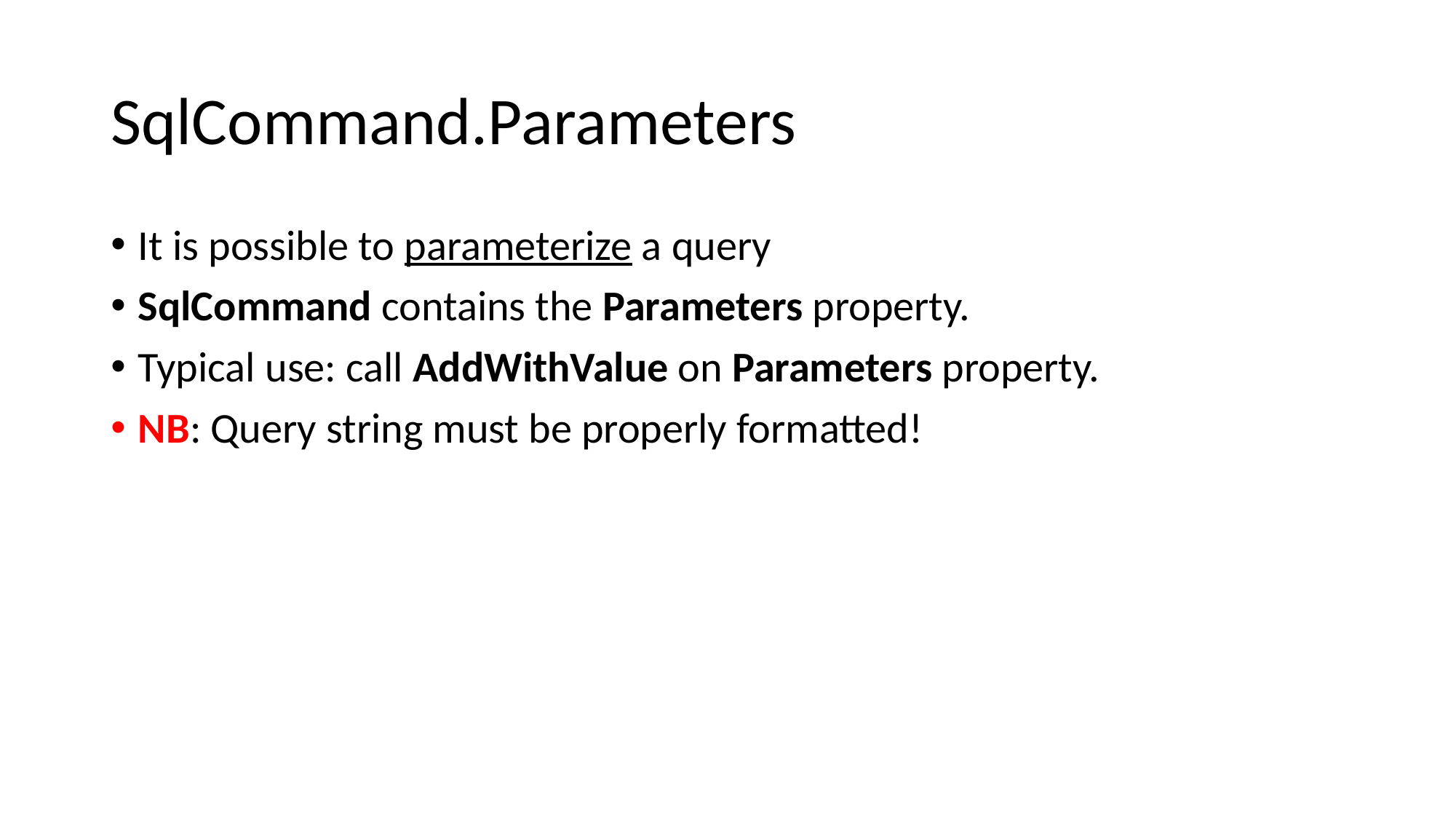

# SqlCommand.Parameters
It is possible to parameterize a query
SqlCommand contains the Parameters property.
Typical use: call AddWithValue on Parameters property.
NB: Query string must be properly formatted!